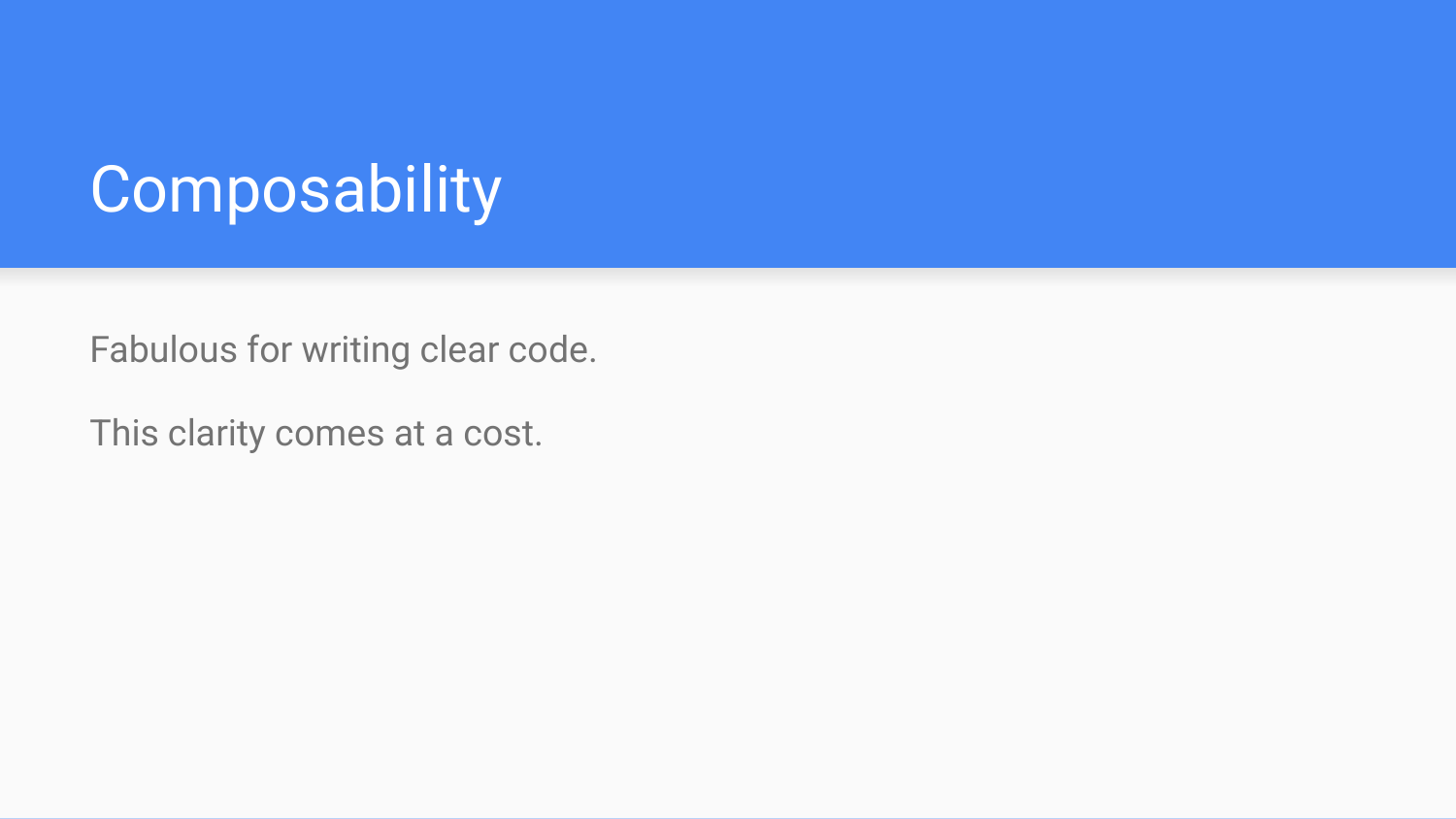

# Composability
Fabulous for writing clear code.
This clarity comes at a cost.